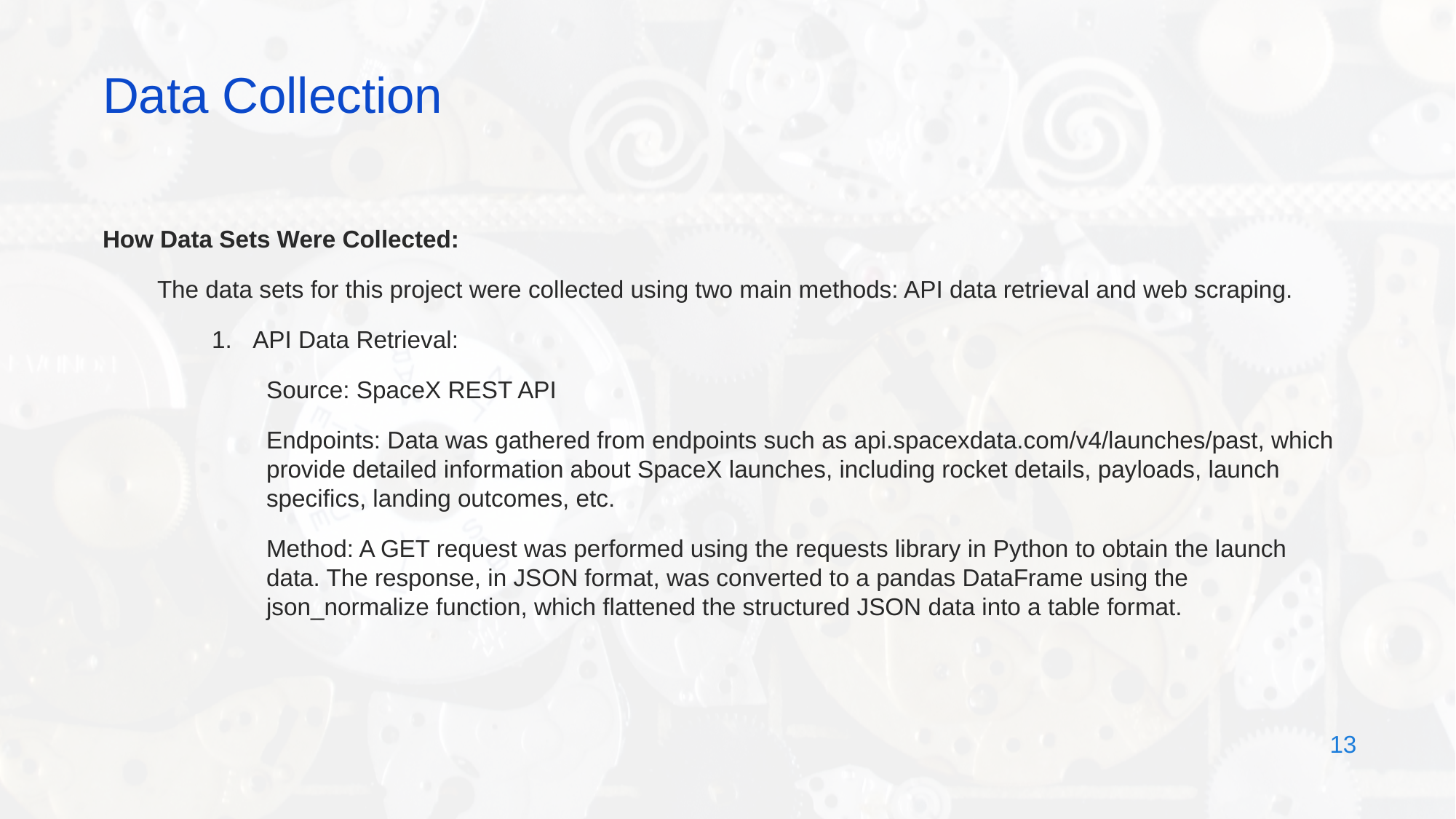

Data Collection
How Data Sets Were Collected:
The data sets for this project were collected using two main methods: API data retrieval and web scraping.
API Data Retrieval:
Source: SpaceX REST API
Endpoints: Data was gathered from endpoints such as api.spacexdata.com/v4/launches/past, which provide detailed information about SpaceX launches, including rocket details, payloads, launch specifics, landing outcomes, etc.
Method: A GET request was performed using the requests library in Python to obtain the launch data. The response, in JSON format, was converted to a pandas DataFrame using the json_normalize function, which flattened the structured JSON data into a table format.

13